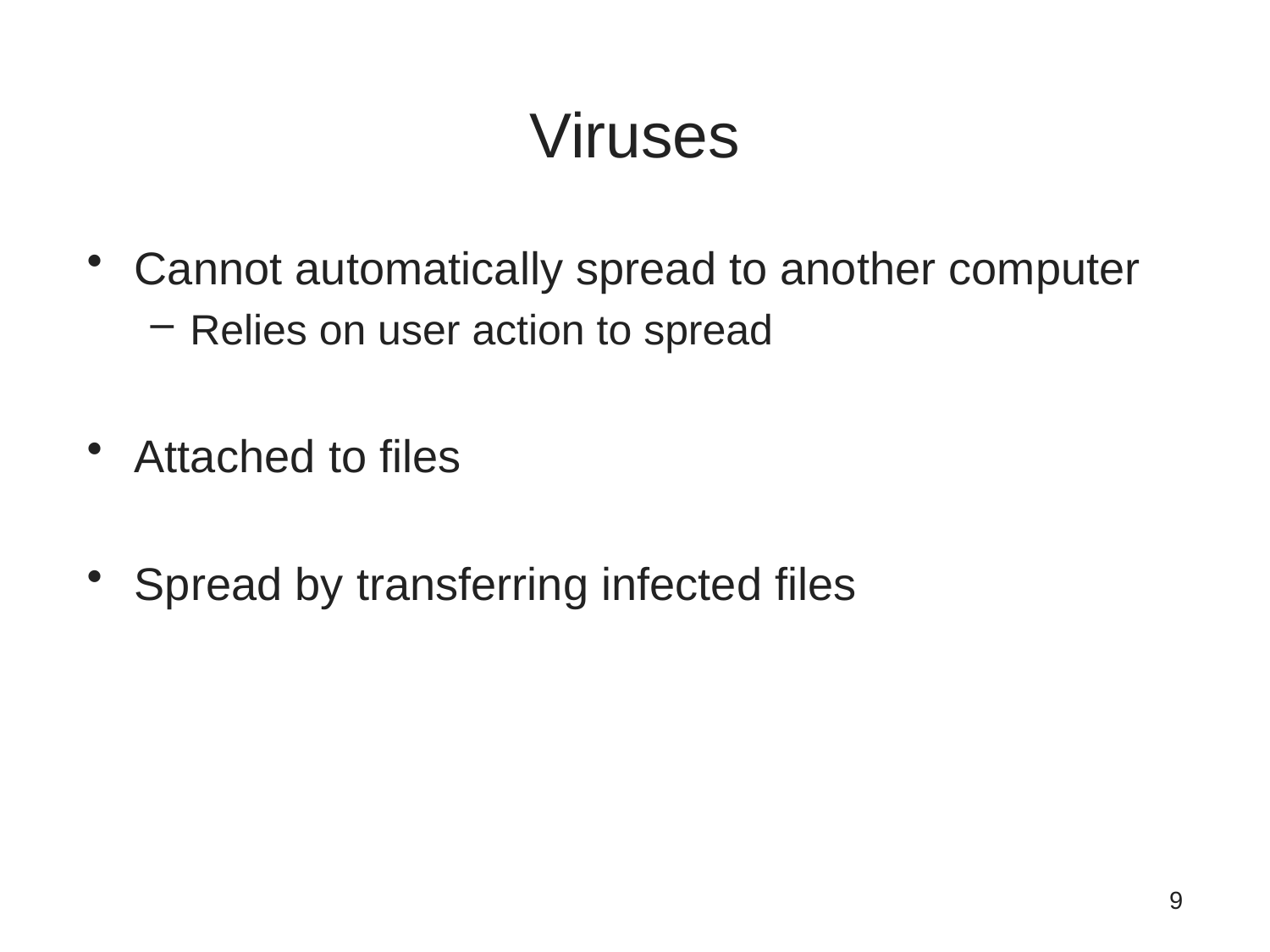

# Viruses
Cannot automatically spread to another computer
Relies on user action to spread

Attached to files

Spread by transferring infected files
9